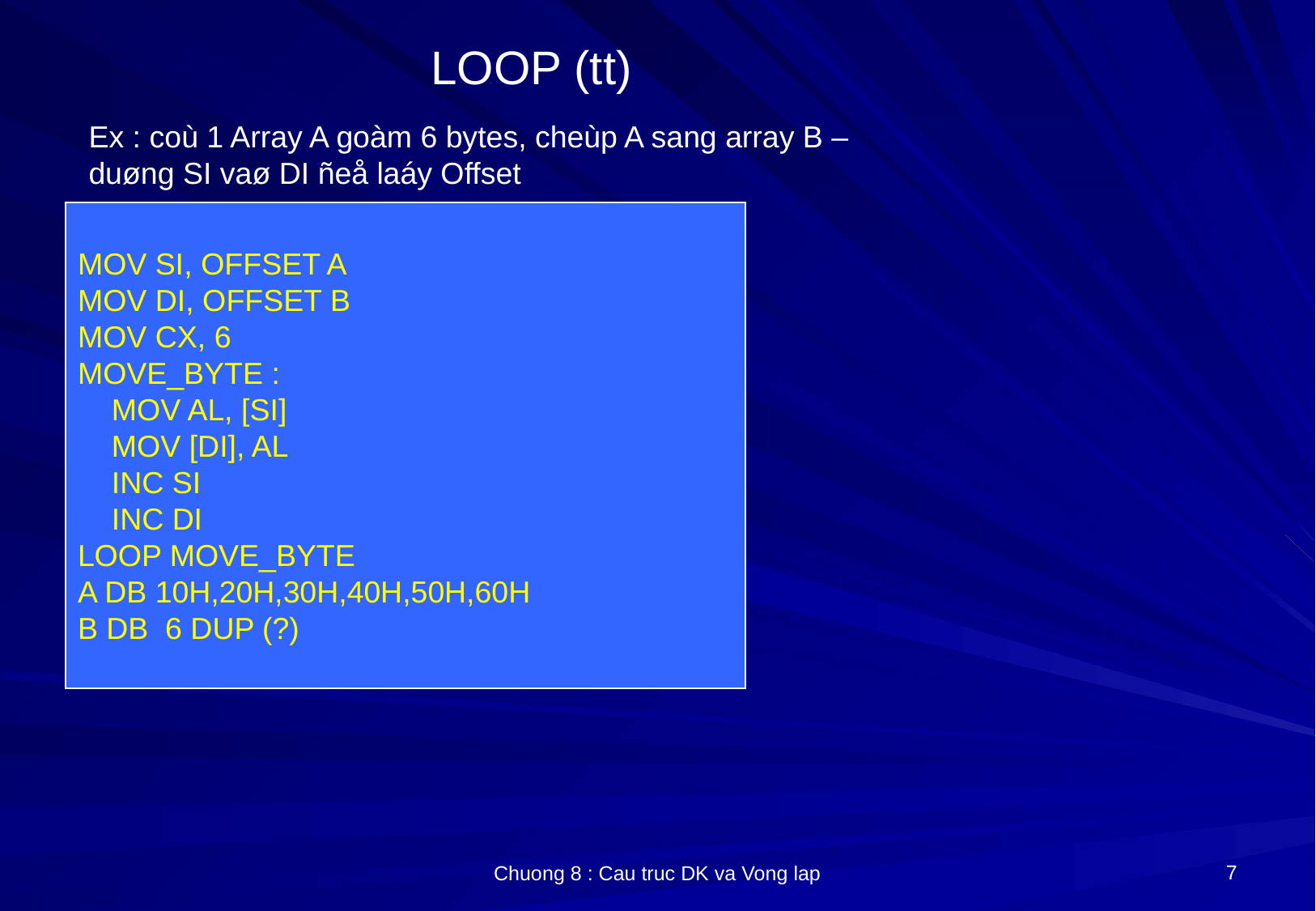

# LOOP (tt)
Ex : coù 1 Array A goàm 6 bytes, cheùp A sang array B – duøng SI vaø DI ñeå laáy Offset
MOV SI, OFFSET A
MOV DI, OFFSET B
MOV CX, 6
MOVE_BYTE :
    MOV AL, [SI]
    MOV [DI], AL
    INC SI
    INC DI
LOOP MOVE_BYTE
A DB 10H,20H,30H,40H,50H,60H
B DB  6 DUP (?)
7
Chuong 8 : Cau truc DK va Vong lap